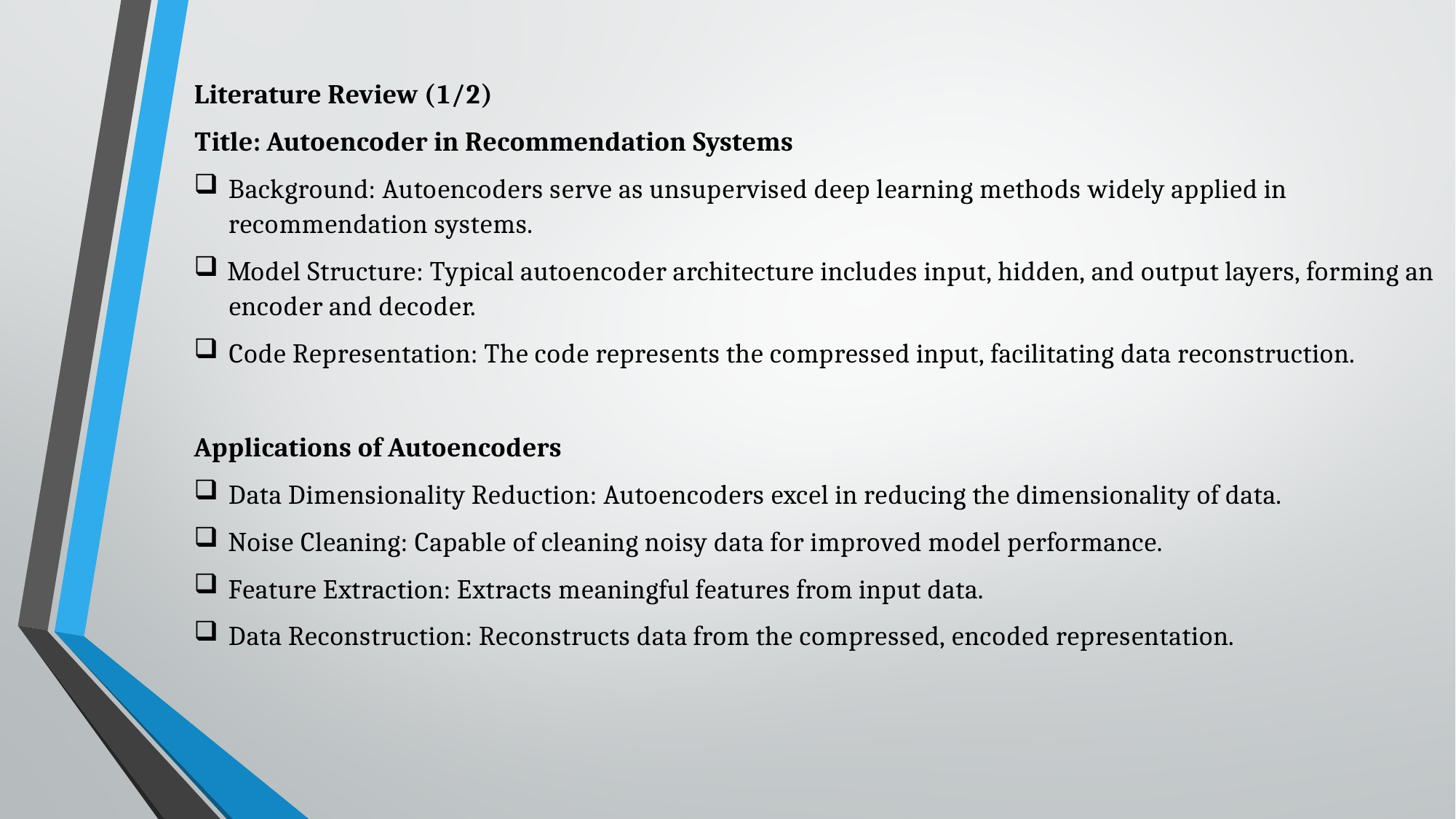

Literature Review (1/2)
Title: Autoencoder in Recommendation Systems
Background: Autoencoders serve as unsupervised deep learning methods widely applied in recommendation systems.
Model Structure: Typical autoencoder architecture includes input, hidden, and output layers, forming an encoder and decoder.
Code Representation: The code represents the compressed input, facilitating data reconstruction.

Applications of Autoencoders
Data Dimensionality Reduction: Autoencoders excel in reducing the dimensionality of data.
Noise Cleaning: Capable of cleaning noisy data for improved model performance.
Feature Extraction: Extracts meaningful features from input data.
Data Reconstruction: Reconstructs data from the compressed, encoded representation.